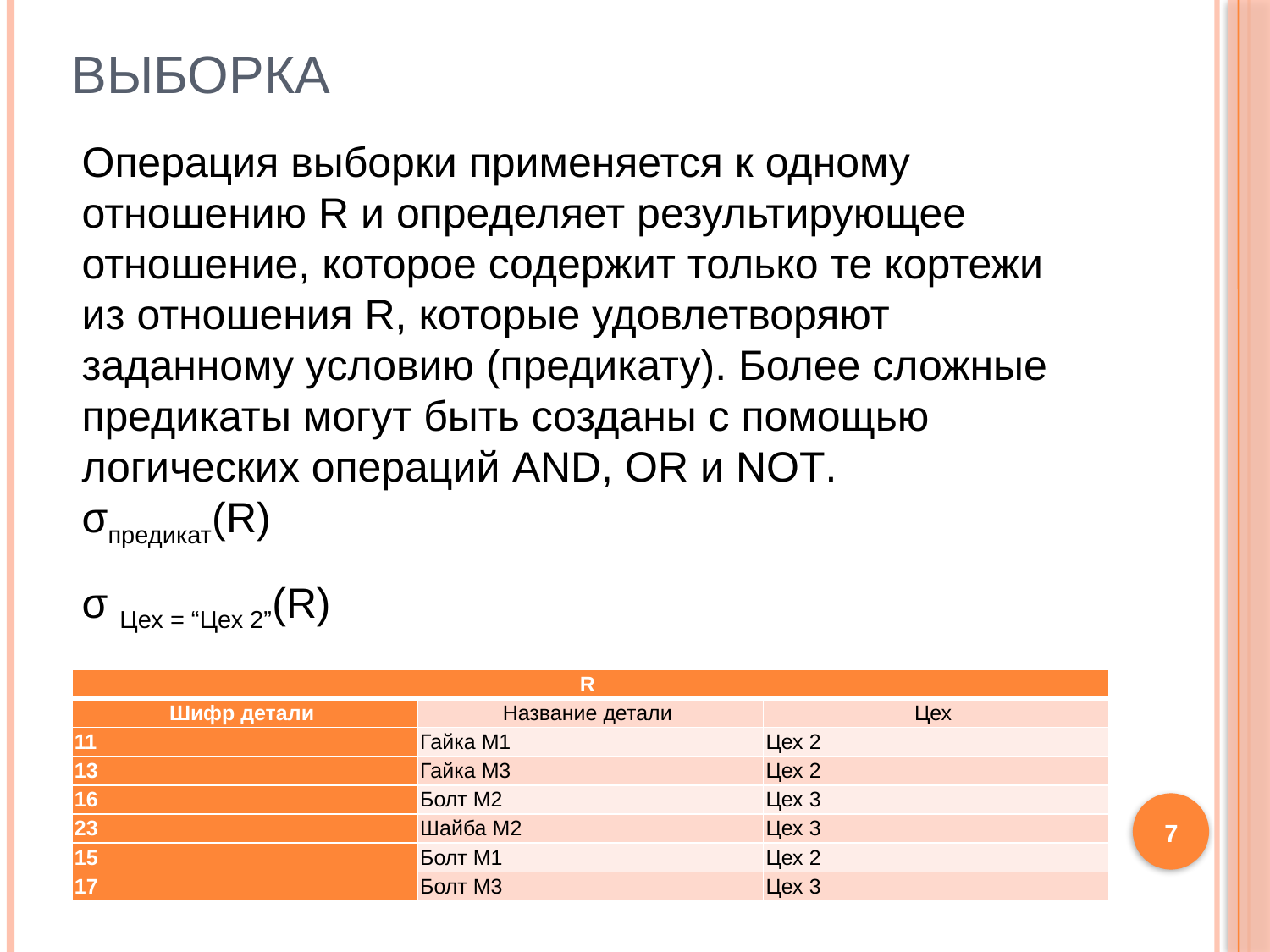

# Выборка
Операция выборки применяется к одному отношению R и определяет результирующее отношение, которое содержит только те кортежи из отношения R, которые удовлетворяют заданному условию (предикату). Более сложные предикаты могут быть созданы с помощью логических операций AND, OR и NOT.
σпредикат(R)

σ Цех = “Цех 2”(R)
| R |  |  |
| --- | --- | --- |
| Шифр детали | Название детали | Цех |
| 11 | Гайка M1 | Цех 2 |
| 13 | Гайка М3 | Цех 2 |
| 16 | Болт М2 | Цех 3 |
| 23 | Шайба М2 | Цех 3 |
| 15 | Болт М1 | Цех 2 |
| 17 | Болт М3 | Цех 3 |
7